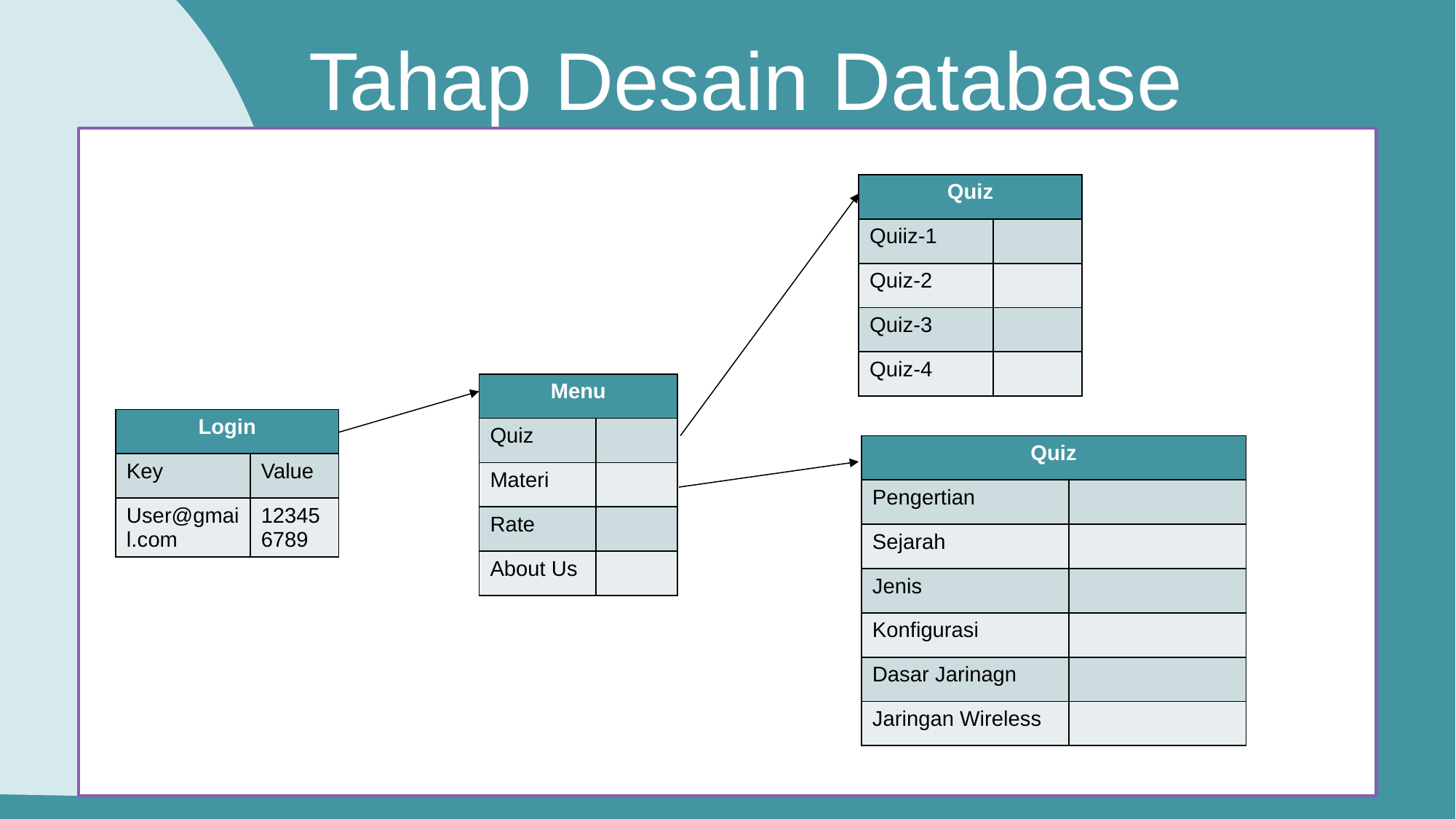

Tahap Desain Database
#

| Quiz |  |
| --- | --- |
| Quiiz-1 |  |
| Quiz-2 |  |
| Quiz-3 |  |
| Quiz-4 |  |
| Menu |  |
| --- | --- |
| Quiz |  |
| Materi |  |
| Rate |  |
| About Us |  |
| Login |  |
| --- | --- |
| Key | Value |
| User@gmail.com | 123456789 |
| Quiz |  |
| --- | --- |
| Pengertian |  |
| Sejarah |  |
| Jenis |  |
| Konfigurasi |  |
| Dasar Jarinagn |  |
| Jaringan Wireless |  |